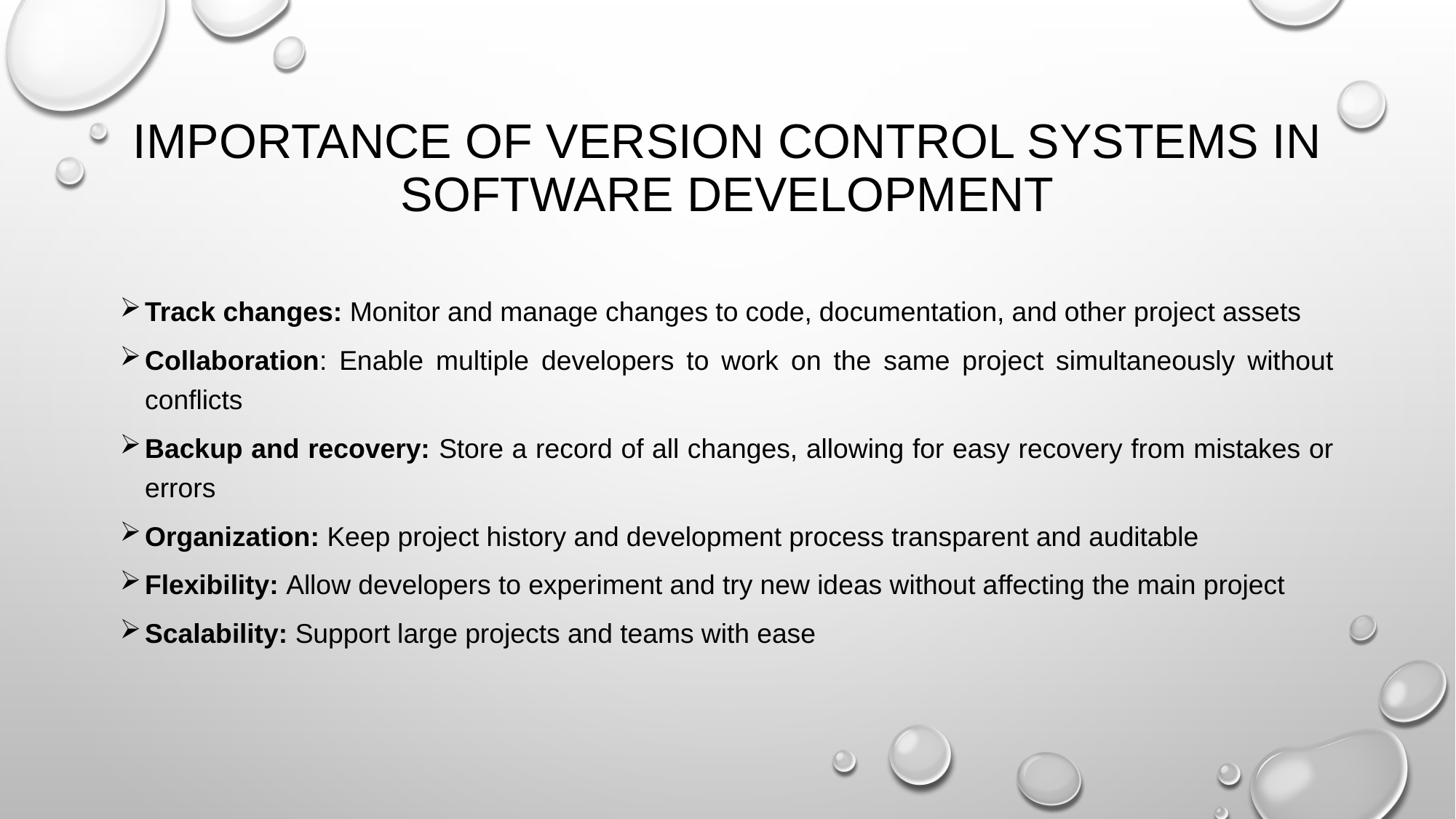

# Importance of Version Control Systems in Software Development
Track changes: Monitor and manage changes to code, documentation, and other project assets
Collaboration: Enable multiple developers to work on the same project simultaneously without conflicts
Backup and recovery: Store a record of all changes, allowing for easy recovery from mistakes or errors
Organization: Keep project history and development process transparent and auditable
Flexibility: Allow developers to experiment and try new ideas without affecting the main project
Scalability: Support large projects and teams with ease